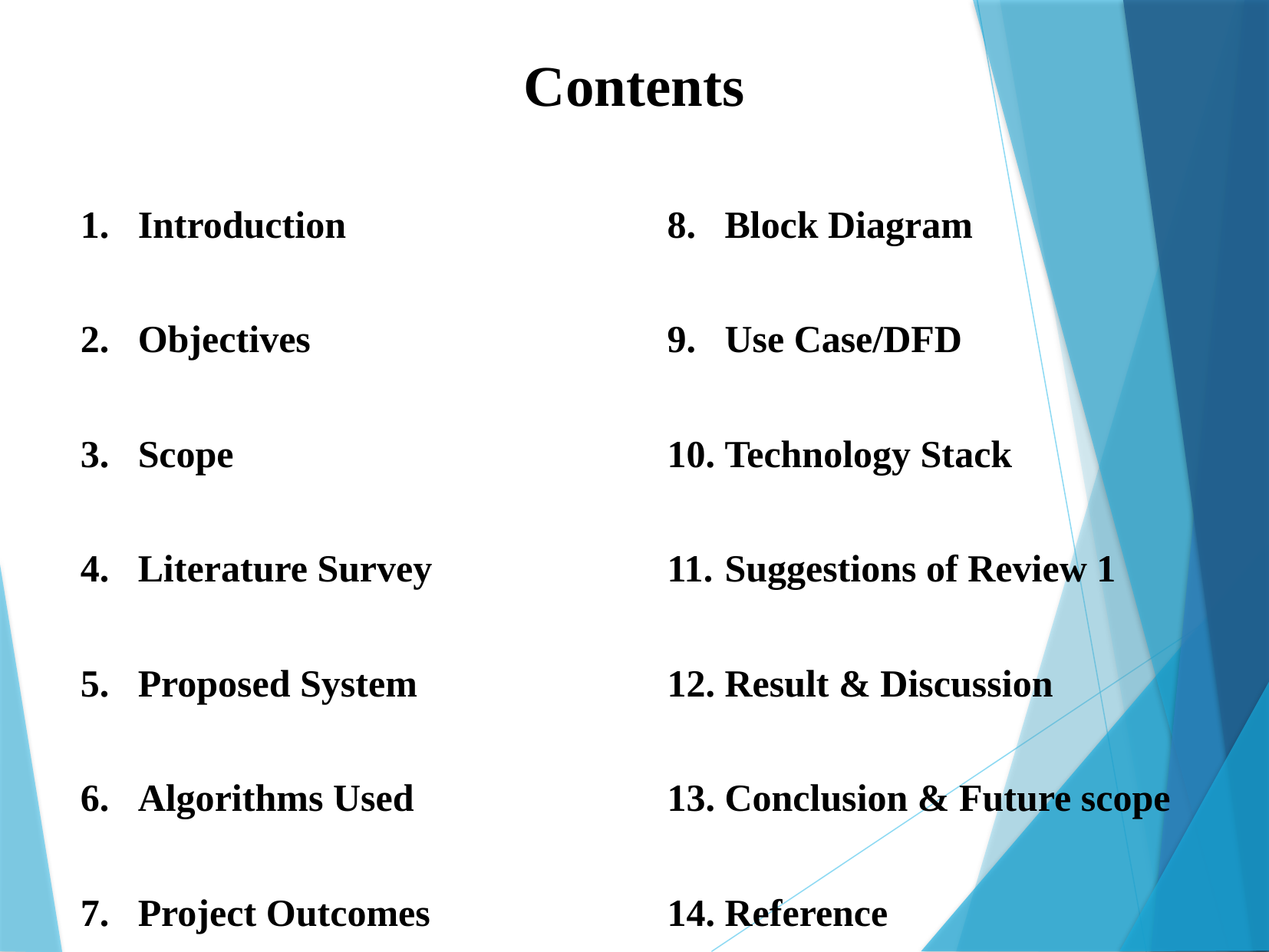

Contents
Introduction
Objectives
Scope
Literature Survey
Proposed System
Algorithms Used
Project Outcomes
Block Diagram
Use Case/DFD
Technology Stack
Suggestions of Review 1
Result & Discussion
Conclusion & Future scope
Reference